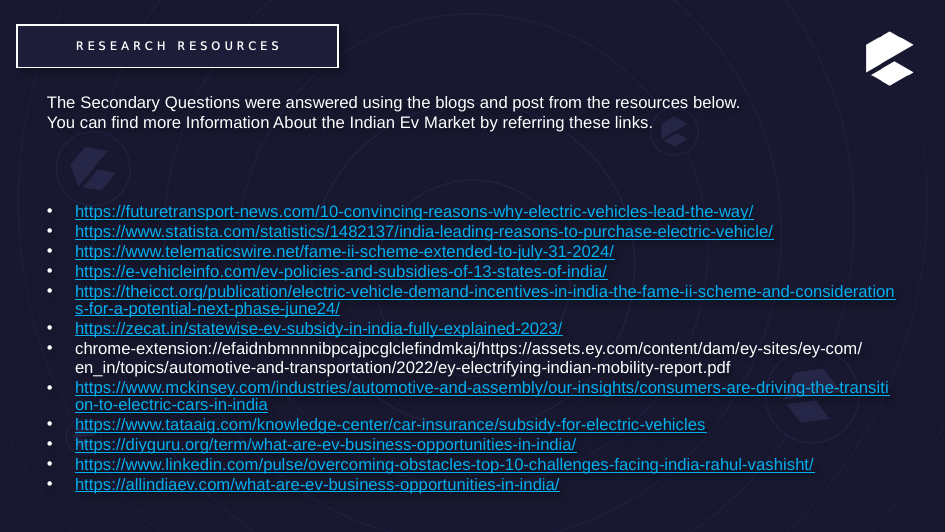

Research resources
The Secondary Questions were answered using the blogs and post from the resources below.
You can find more Information About the Indian Ev Market by referring these links.
https://futuretransport-news.com/10-convincing-reasons-why-electric-vehicles-lead-the-way/
https://www.statista.com/statistics/1482137/india-leading-reasons-to-purchase-electric-vehicle/
https://www.telematicswire.net/fame-ii-scheme-extended-to-july-31-2024/
https://e-vehicleinfo.com/ev-policies-and-subsidies-of-13-states-of-india/
https://theicct.org/publication/electric-vehicle-demand-incentives-in-india-the-fame-ii-scheme-and-considerations-for-a-potential-next-phase-june24/
https://zecat.in/statewise-ev-subsidy-in-india-fully-explained-2023/
chrome-extension://efaidnbmnnnibpcajpcglclefindmkaj/https://assets.ey.com/content/dam/ey-sites/ey-com/en_in/topics/automotive-and-transportation/2022/ey-electrifying-indian-mobility-report.pdf
https://www.mckinsey.com/industries/automotive-and-assembly/our-insights/consumers-are-driving-the-transition-to-electric-cars-in-india
https://www.tataaig.com/knowledge-center/car-insurance/subsidy-for-electric-vehicles
https://diyguru.org/term/what-are-ev-business-opportunities-in-india/
https://www.linkedin.com/pulse/overcoming-obstacles-top-10-challenges-facing-india-rahul-vashisht/
https://allindiaev.com/what-are-ev-business-opportunities-in-india/